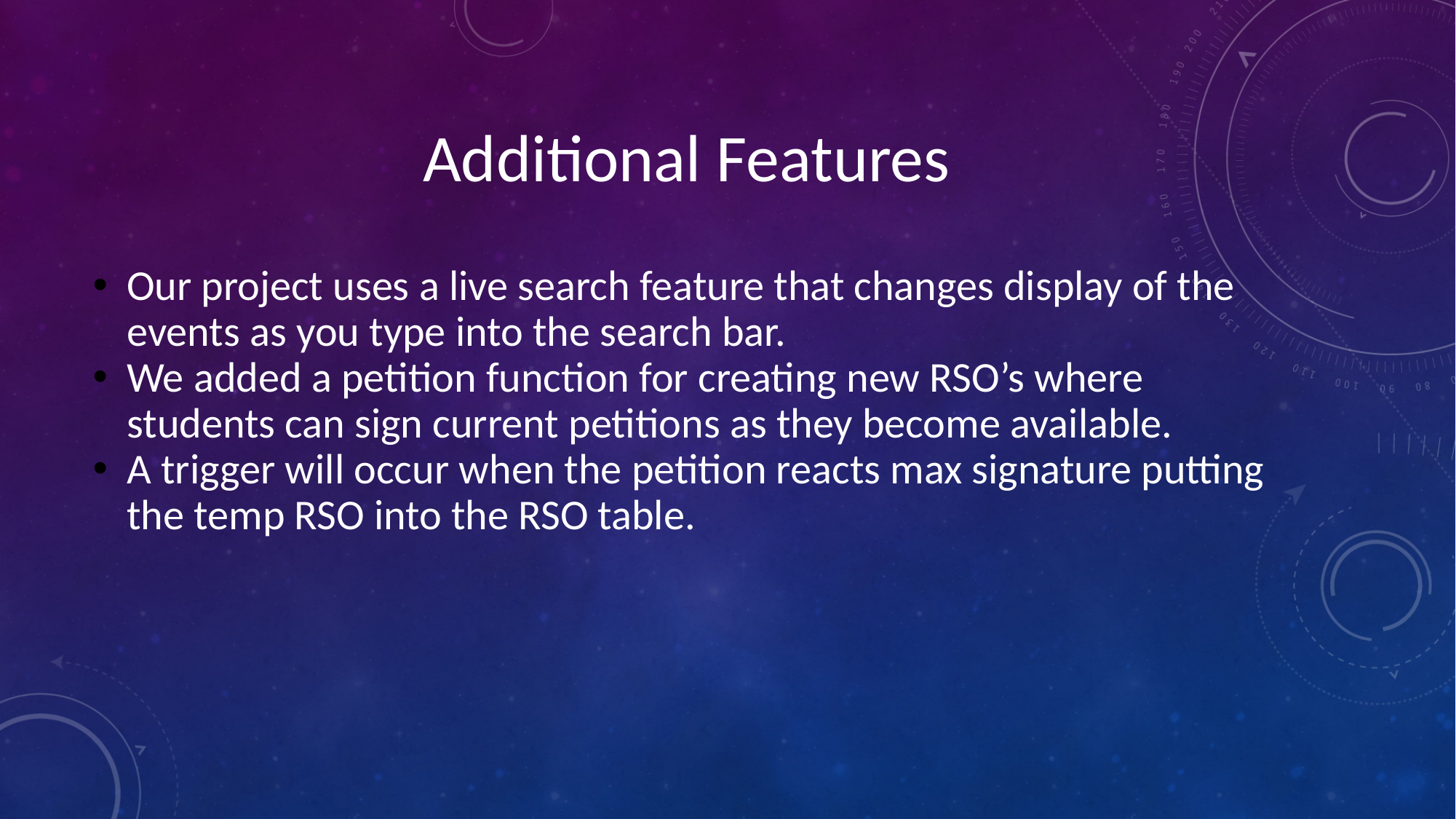

# Additional Features
Our project uses a live search feature that changes display of the events as you type into the search bar.
We added a petition function for creating new RSO’s where students can sign current petitions as they become available.
A trigger will occur when the petition reacts max signature putting the temp RSO into the RSO table.